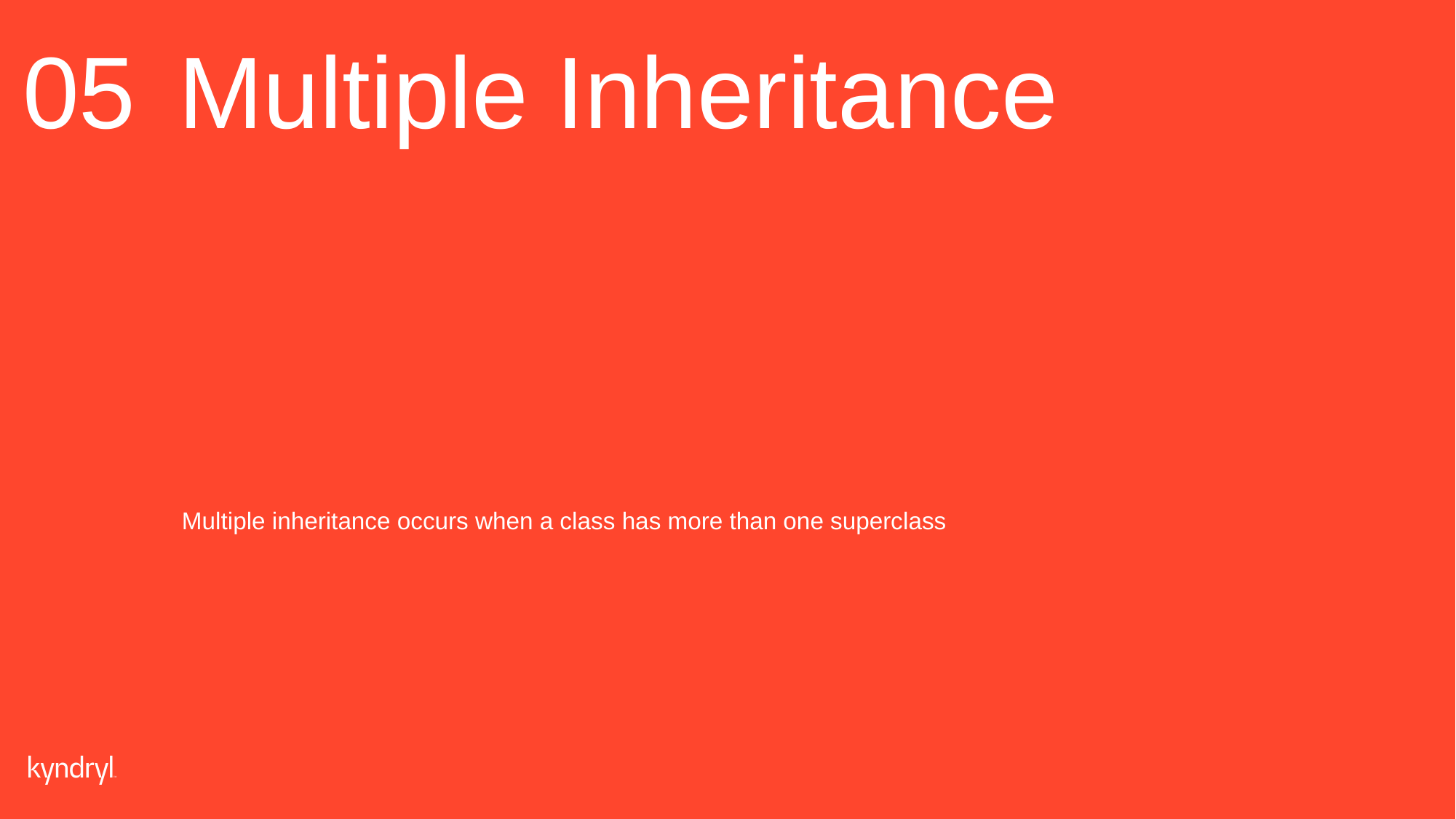

05
Multiple Inheritance
Multiple inheritance occurs when a class has more than one superclass